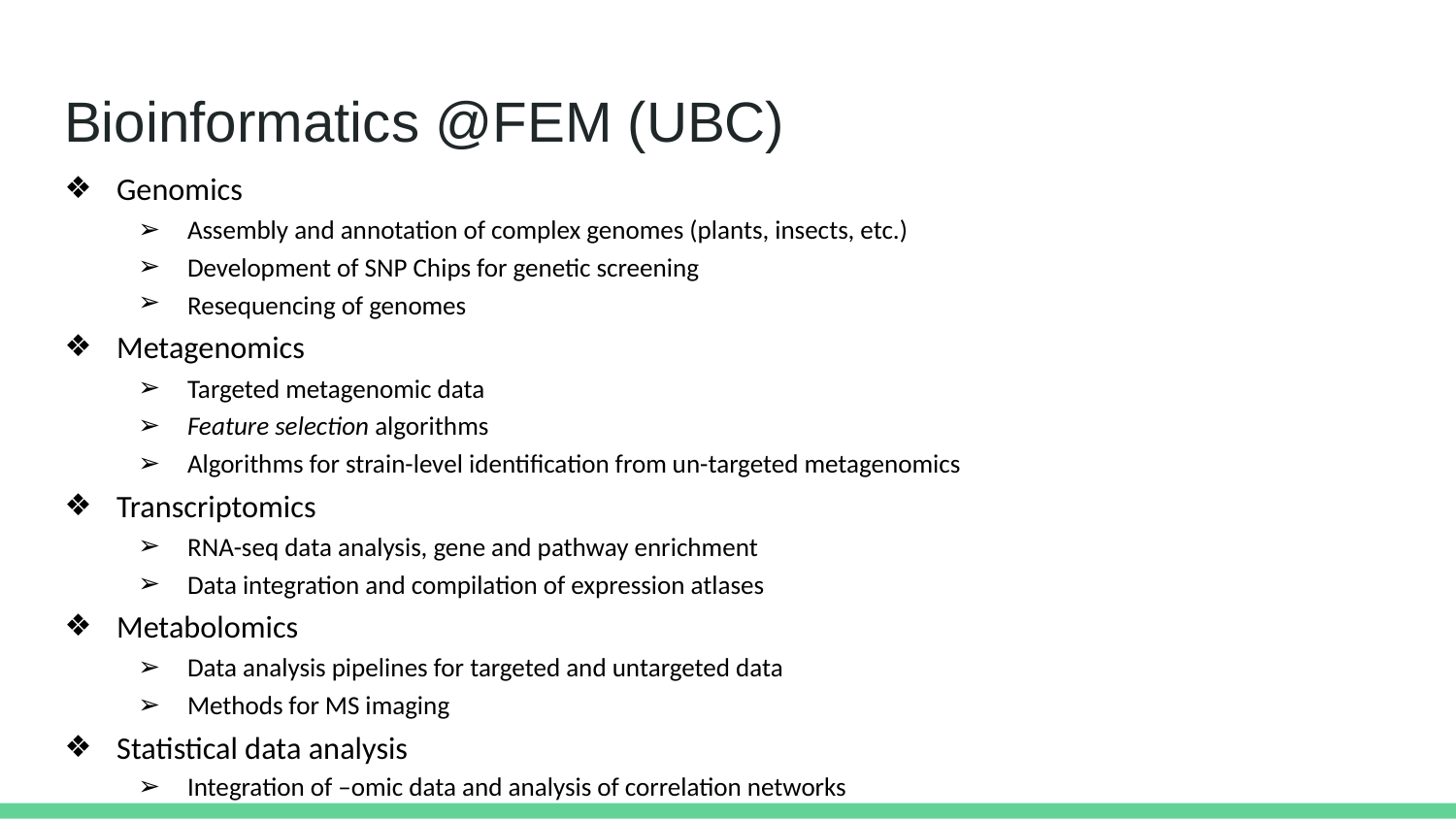

# Bioinformatics @FEM (UBC)
Genomics
Assembly and annotation of complex genomes (plants, insects, etc.)
Development of SNP Chips for genetic screening
Resequencing of genomes
Metagenomics
Targeted metagenomic data
Feature selection algorithms
Algorithms for strain-level identification from un-targeted metagenomics
Transcriptomics
RNA-seq data analysis, gene and pathway enrichment
Data integration and compilation of expression atlases
Metabolomics
Data analysis pipelines for targeted and untargeted data
Methods for MS imaging
Statistical data analysis
Integration of –omic data and analysis of correlation networks